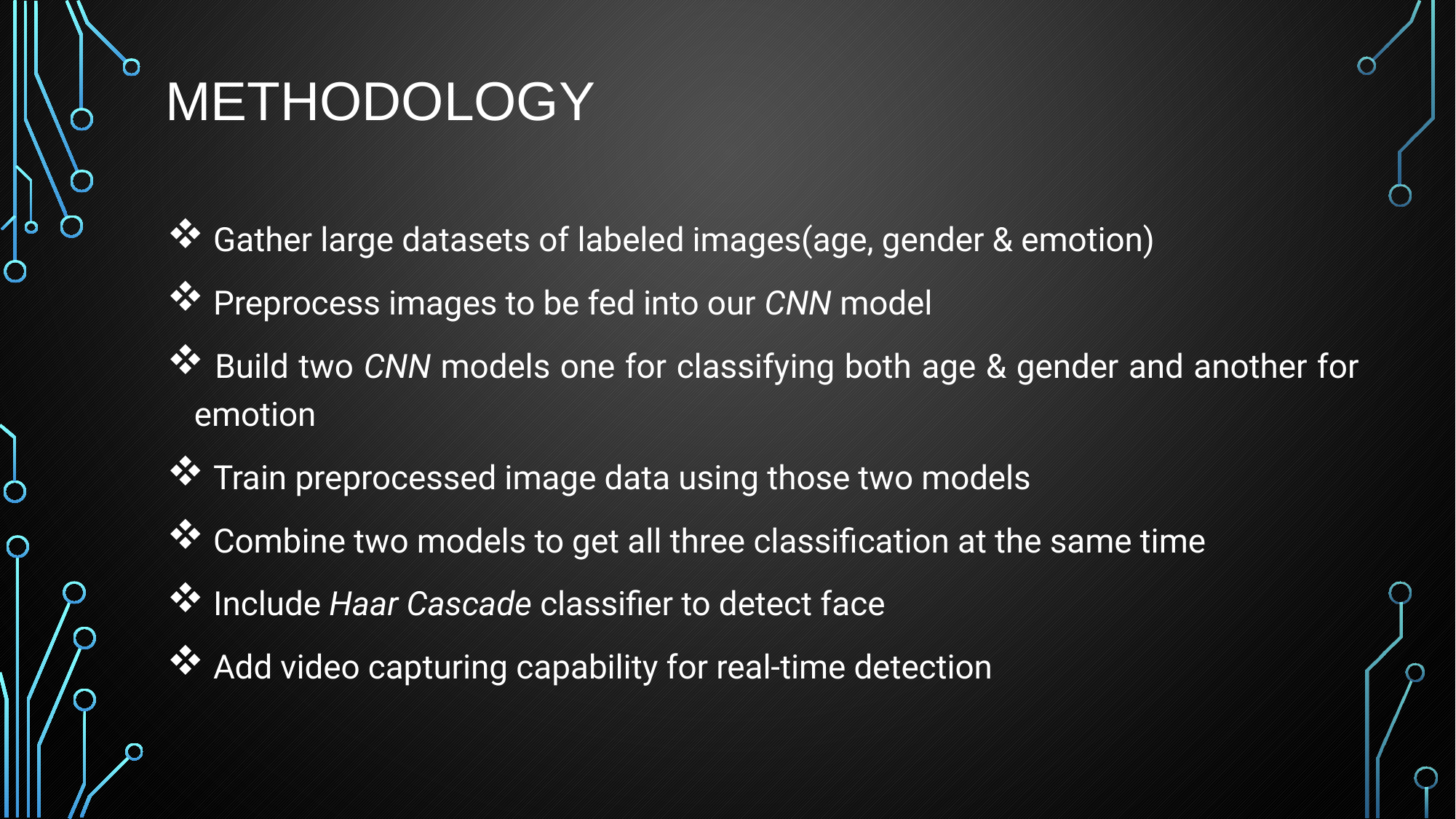

# METHODOLOGY
 Gather large datasets of labeled images(age, gender & emotion)
 Preprocess images to be fed into our CNN model
 Build two CNN models one for classifying both age & gender and another for emotion
 Train preprocessed image data using those two models
 Combine two models to get all three classification at the same time
 Include Haar Cascade classifier to detect face
 Add video capturing capability for real-time detection